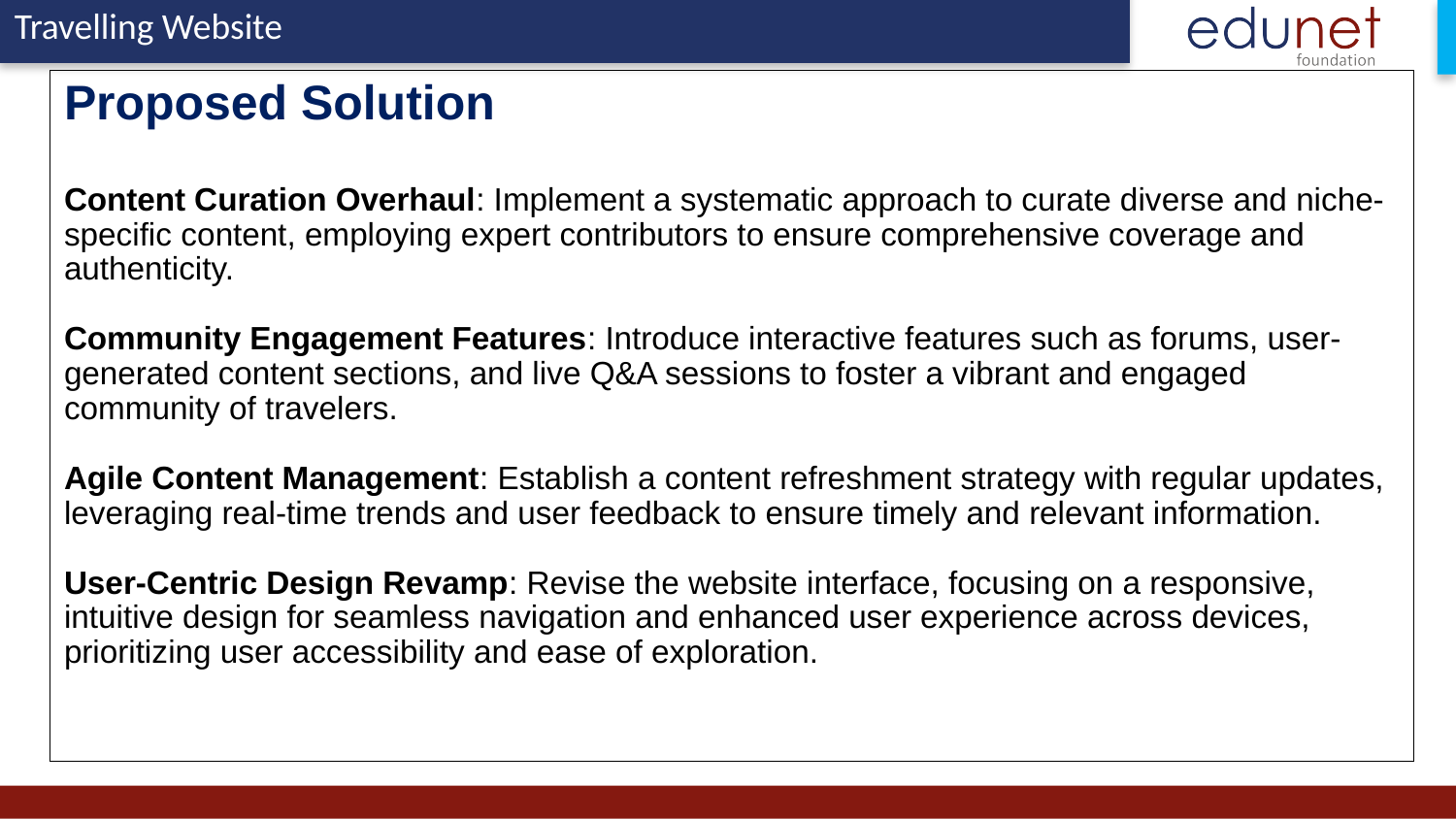

# Proposed Solution Content Curation Overhaul: Implement a systematic approach to curate diverse and niche-specific content, employing expert contributors to ensure comprehensive coverage and authenticity. Community Engagement Features: Introduce interactive features such as forums, user-generated content sections, and live Q&A sessions to foster a vibrant and engaged community of travelers. Agile Content Management: Establish a content refreshment strategy with regular updates, leveraging real-time trends and user feedback to ensure timely and relevant information. User-Centric Design Revamp: Revise the website interface, focusing on a responsive, intuitive design for seamless navigation and enhanced user experience across devices, prioritizing user accessibility and ease of exploration.